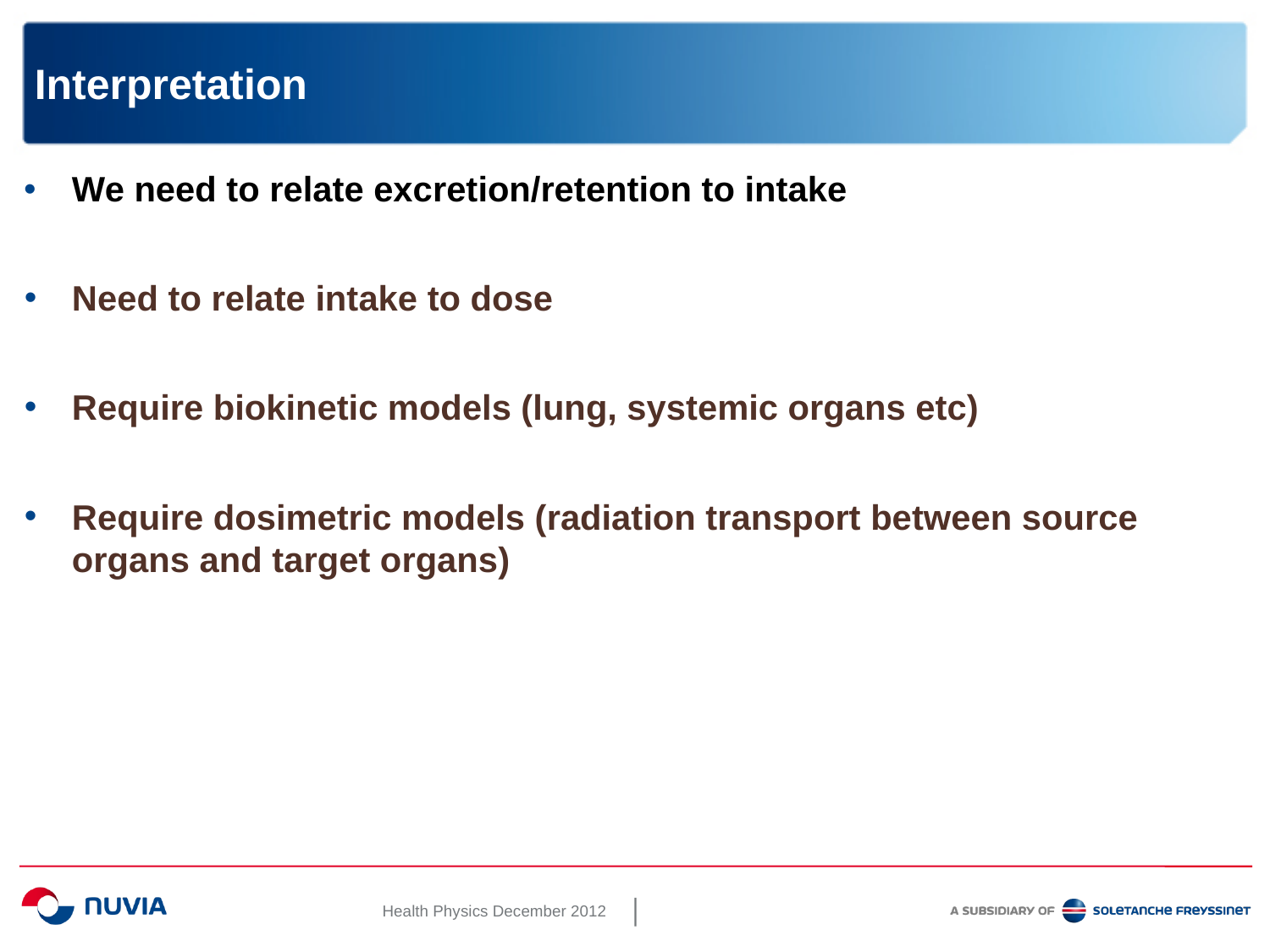

# Interpretation
We need to relate excretion/retention to intake

Need to relate intake to dose

Require biokinetic models (lung, systemic organs etc)

Require dosimetric models (radiation transport between source organs and target organs)